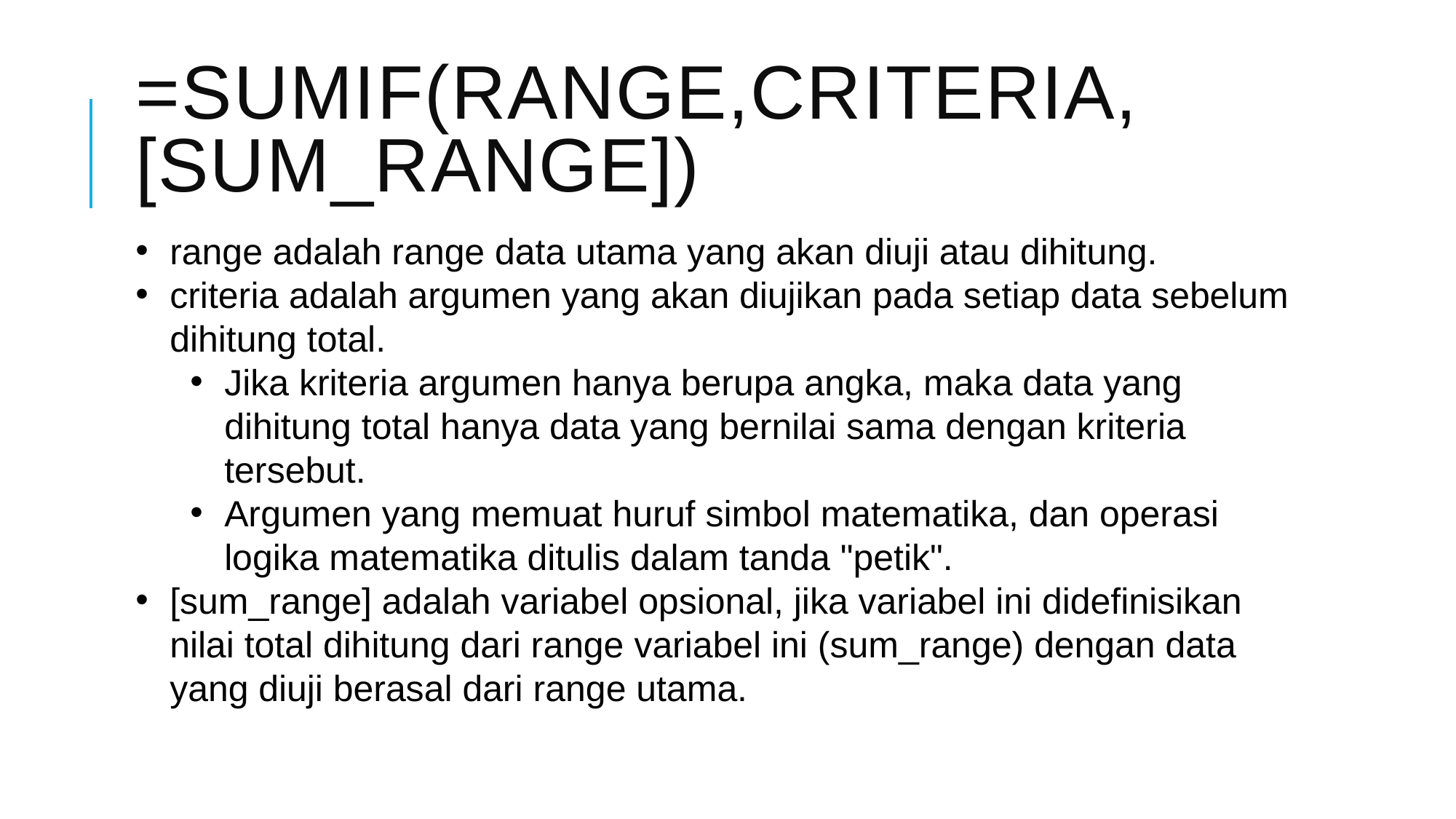

# =SUMIF(range,criteria,[sum_range])
range adalah range data utama yang akan diuji atau dihitung.
criteria adalah argumen yang akan diujikan pada setiap data sebelum dihitung total.
Jika kriteria argumen hanya berupa angka, maka data yang dihitung total hanya data yang bernilai sama dengan kriteria tersebut.
Argumen yang memuat huruf simbol matematika, dan operasi logika matematika ditulis dalam tanda "petik".
[sum_range] adalah variabel opsional, jika variabel ini didefinisikan nilai total dihitung dari range variabel ini (sum_range) dengan data yang diuji berasal dari range utama.